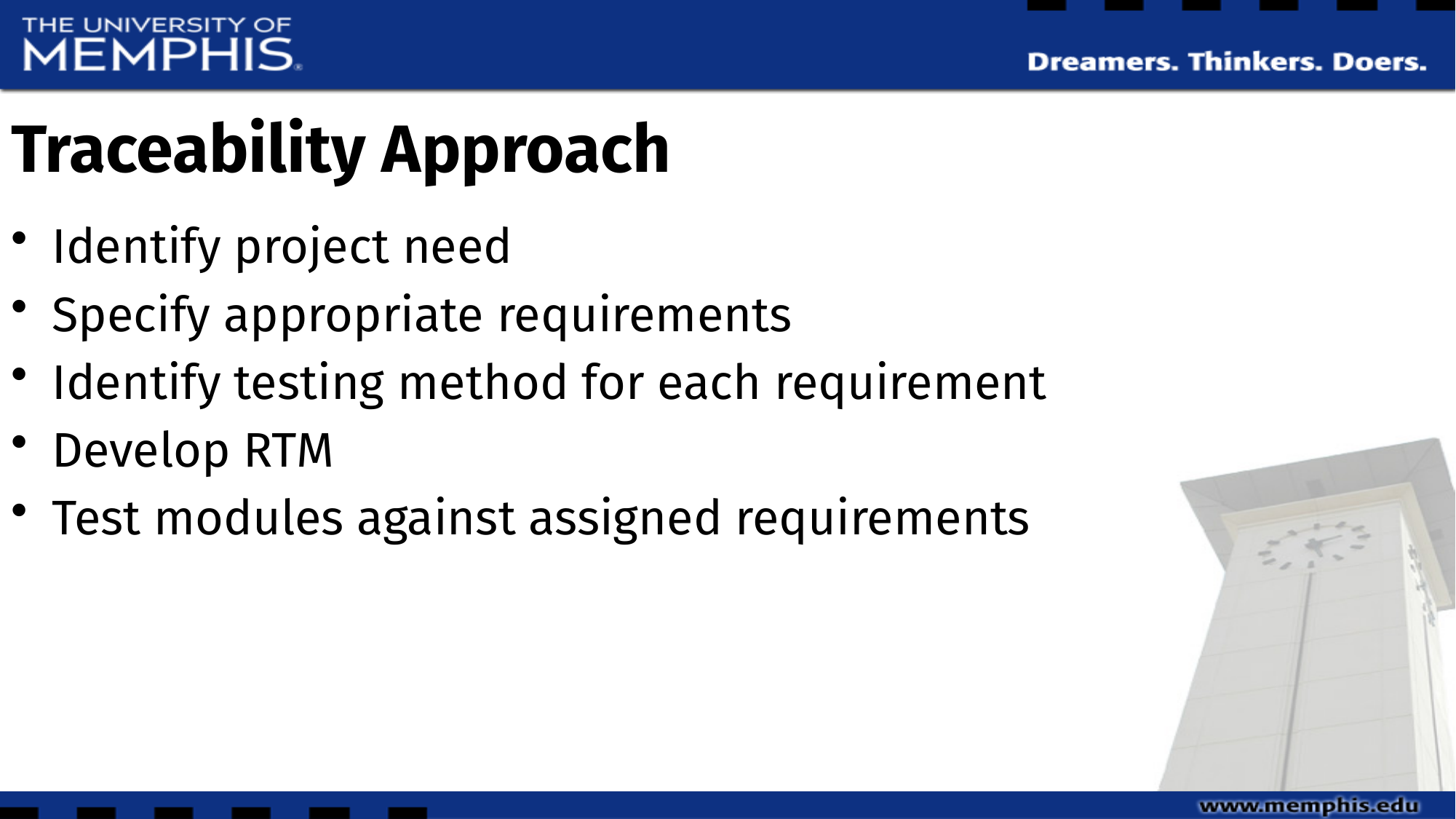

# Traceability Approach
Identify project need
Specify appropriate requirements
Identify testing method for each requirement
Develop RTM
Test modules against assigned requirements